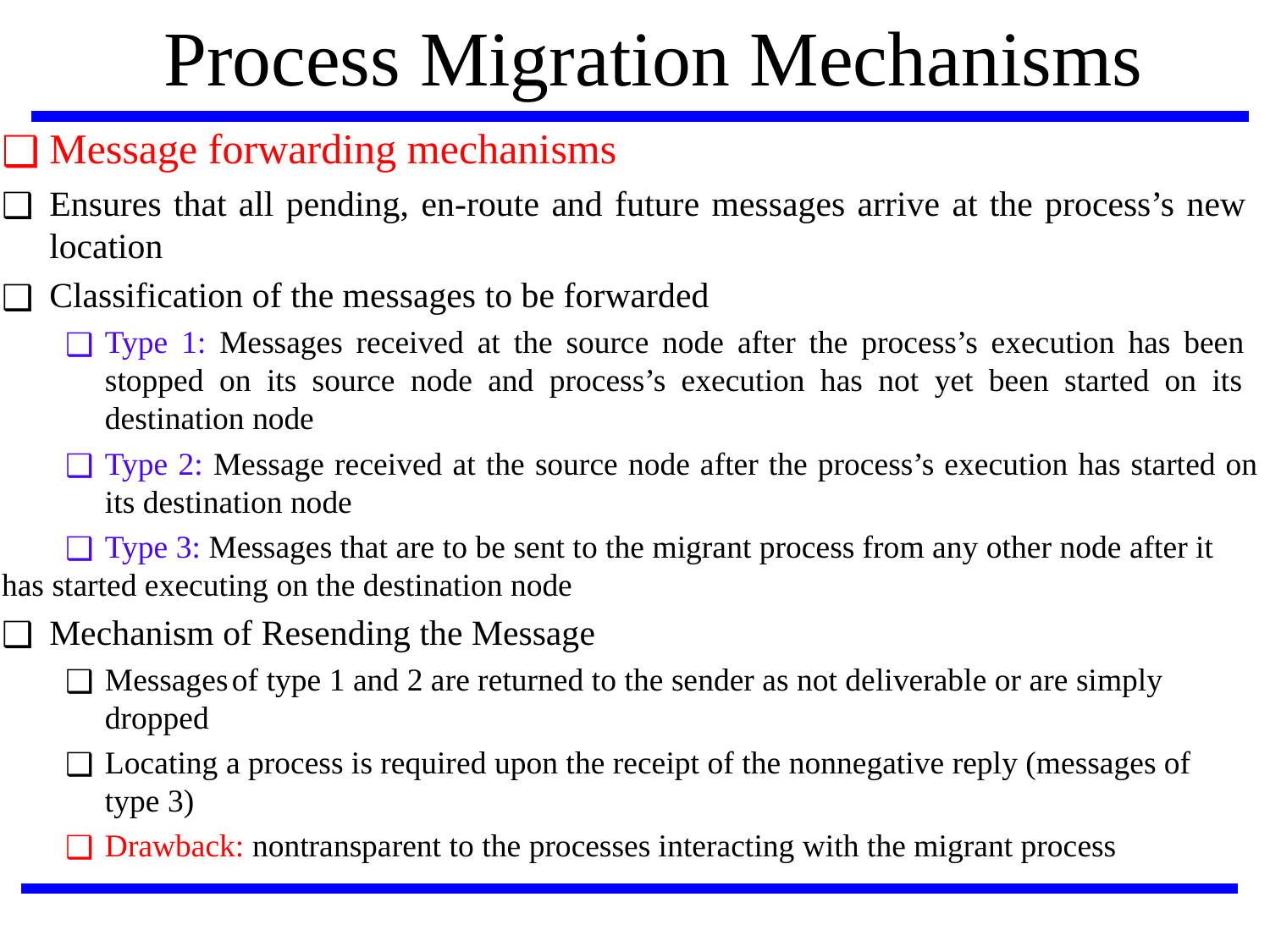

# Process Migration Mechanisms
Message forwarding mechanisms
Ensures that all pending, en-route and future messages arrive at the process’s new  location
Classification of the messages to be forwarded
Type 1: Messages received at the source node after the process’s execution has been  stopped on its source node and process’s execution has not yet been started on its  destination node
Type 2: Message received at the source node after the process’s execution has started on its destination node
Type 3: Messages that are to be sent to the migrant process from any other node after it
has started executing on the destination node
Mechanism of Resending the Message
Messages	of type 1 and 2 are returned to the sender as not deliverable or are simply  dropped
Locating a process is required upon the receipt of the nonnegative reply (messages of  type 3)
Drawback: nontransparent to the processes interacting with the migrant process